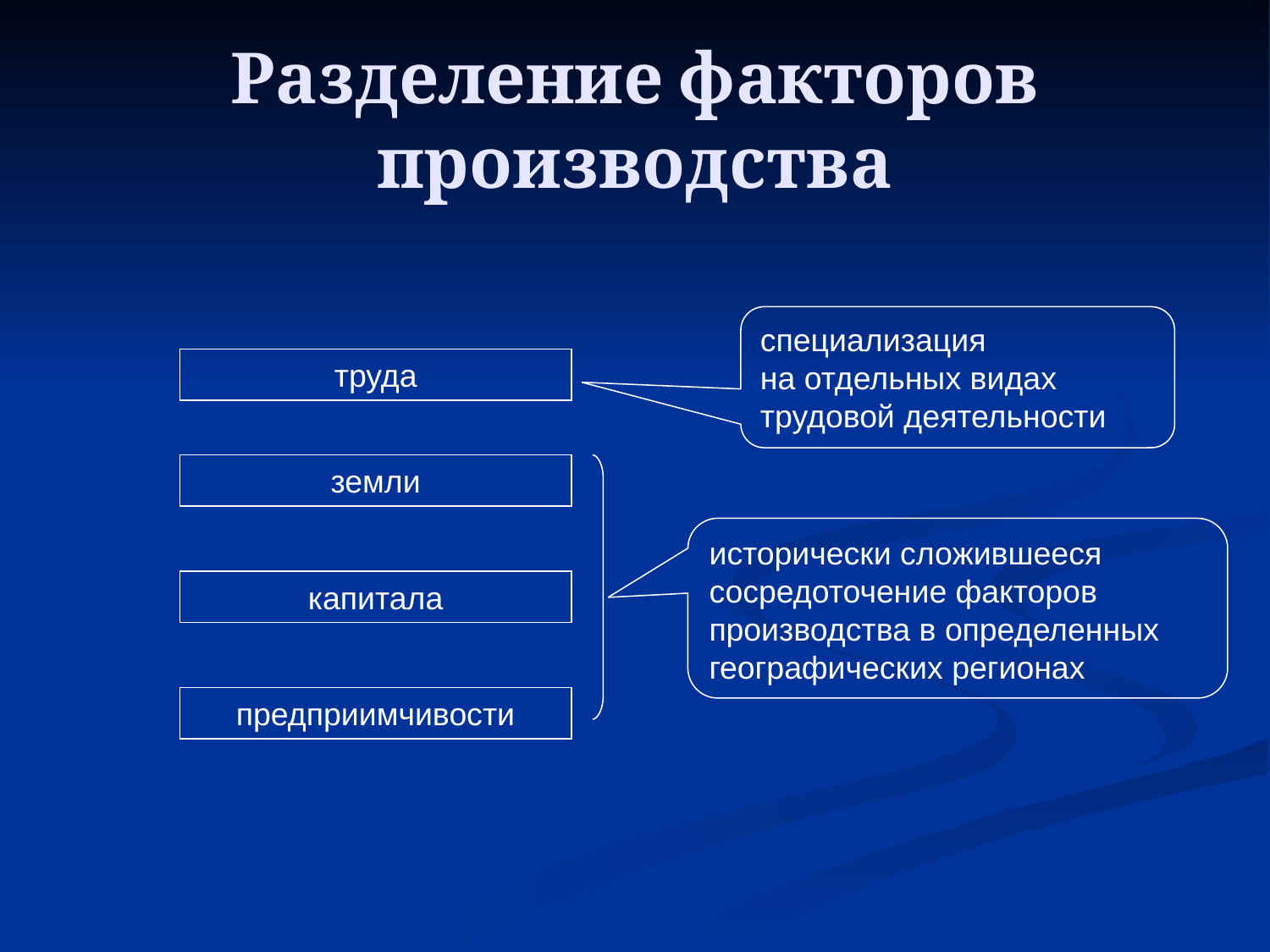

Разделение факторов производства
специализация
на отдельных видах трудовой деятельности
труда
земли

исторически сложившееся сосредоточение факторов производства в определенных географических регионах
капитала
предприимчивости